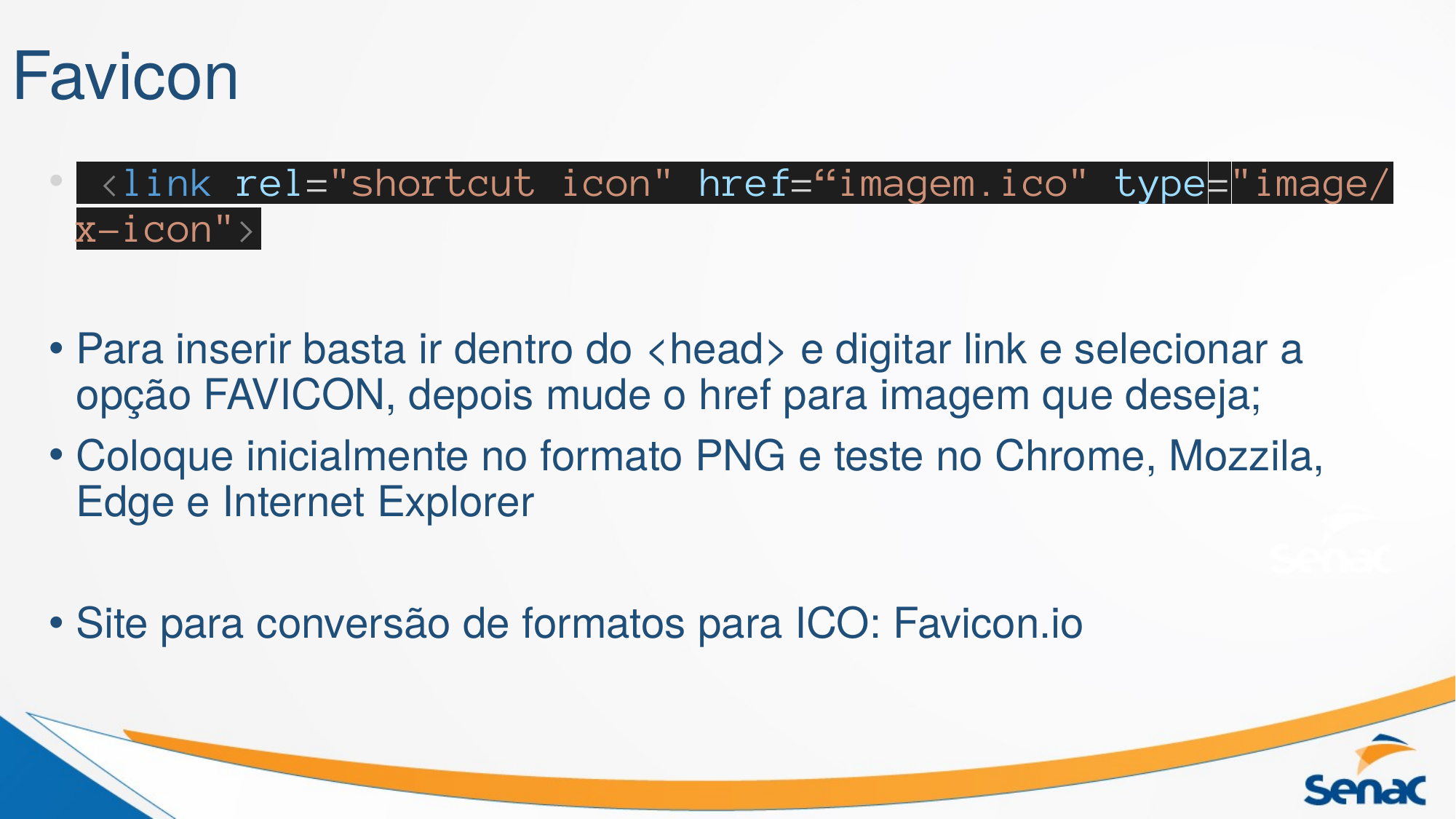

# Favicon
 <link rel="shortcut icon" href=“imagem.ico" type="image/x-icon">

Para inserir basta ir dentro do <head> e digitar link e selecionar a opção FAVICON, depois mude o href para imagem que deseja;
Coloque inicialmente no formato PNG e teste no Chrome, Mozzila, Edge e Internet Explorer

Site para conversão de formatos para ICO: Favicon.io